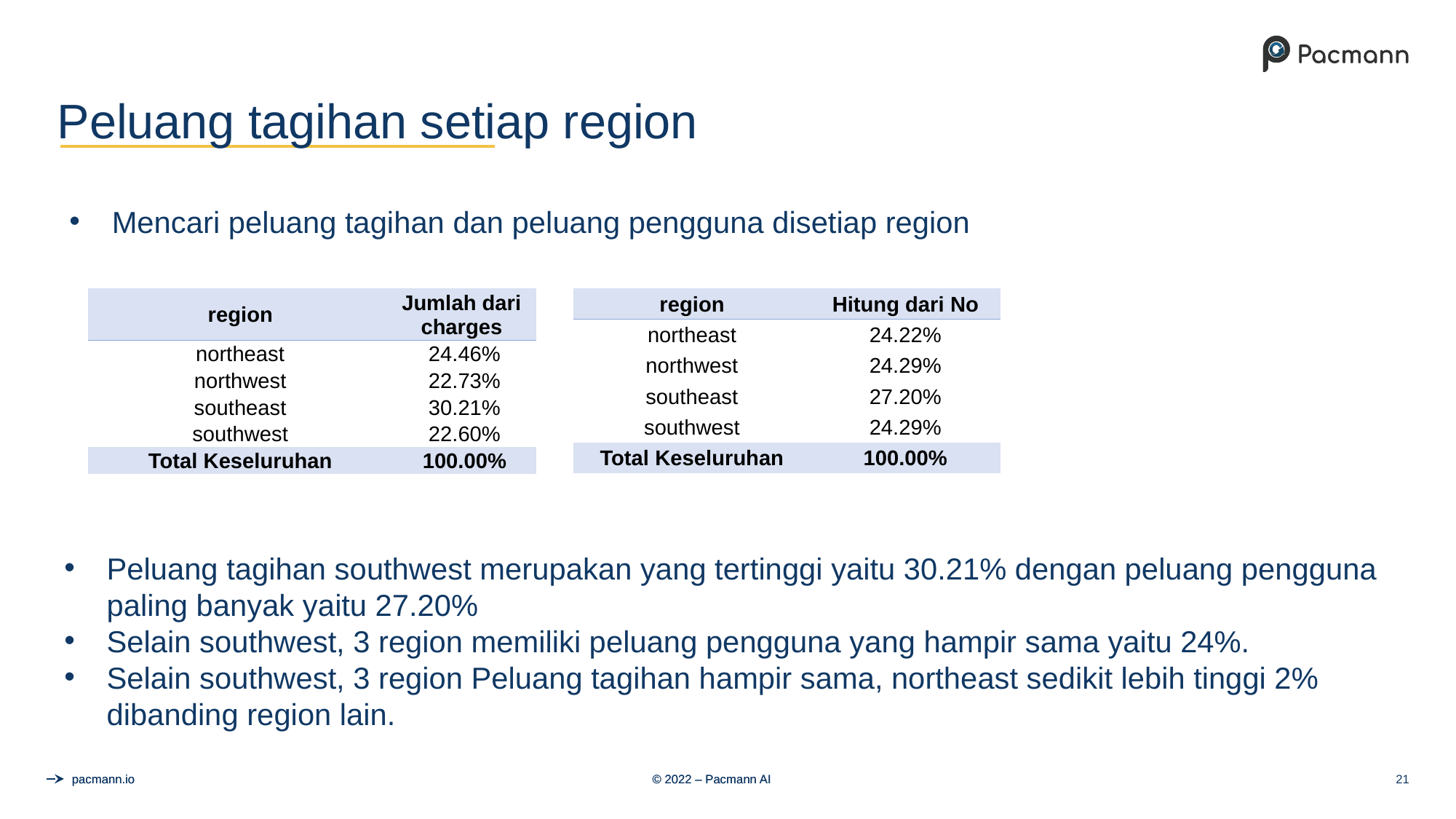

# Peluang tagihan setiap region
Mencari peluang tagihan dan peluang pengguna disetiap region
| region | Jumlah dari charges |
| --- | --- |
| northeast | 24.46% |
| northwest | 22.73% |
| southeast | 30.21% |
| southwest | 22.60% |
| Total Keseluruhan | 100.00% |
| region | Hitung dari No |
| --- | --- |
| northeast | 24.22% |
| northwest | 24.29% |
| southeast | 27.20% |
| southwest | 24.29% |
| Total Keseluruhan | 100.00% |
Peluang tagihan southwest merupakan yang tertinggi yaitu 30.21% dengan peluang pengguna paling banyak yaitu 27.20%
Selain southwest, 3 region memiliki peluang pengguna yang hampir sama yaitu 24%.
Selain southwest, 3 region Peluang tagihan hampir sama, northeast sedikit lebih tinggi 2% dibanding region lain.